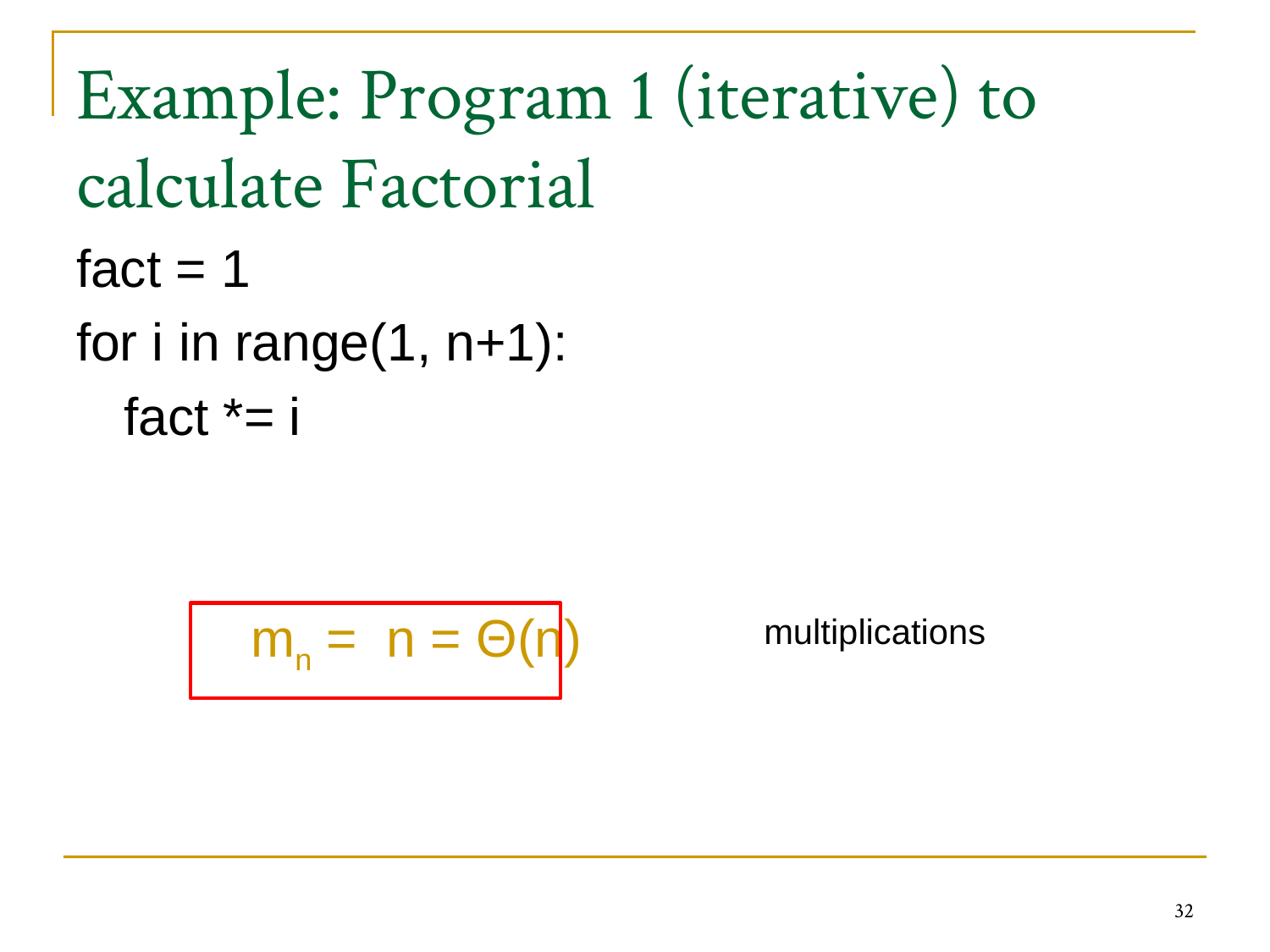

Example: Program 1 (iterative) to calculate Factorial
fact = 1
for i in range(1, n+1):
	fact *= i

		mn =  n = Θ(n)

multiplications
32